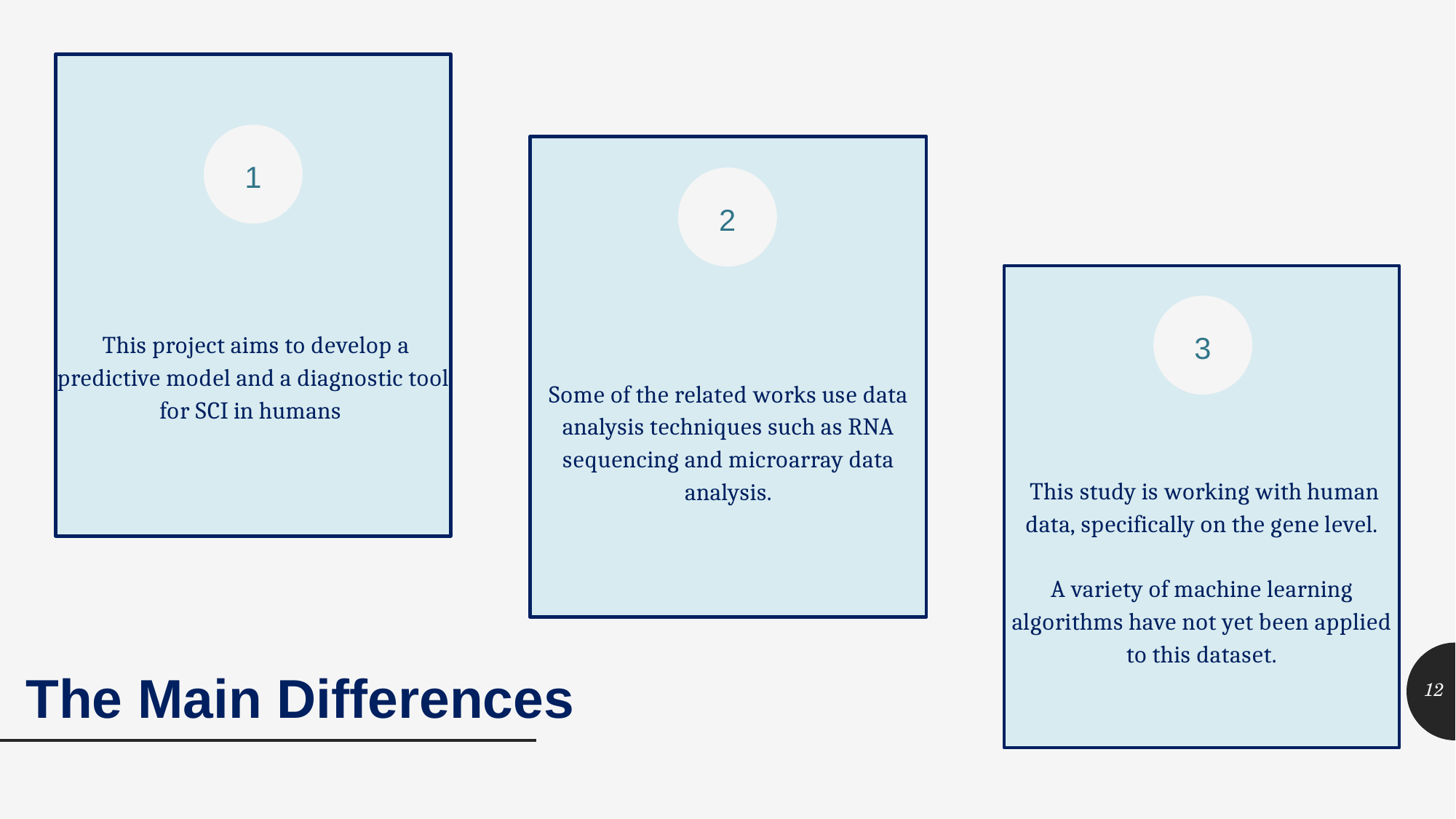

This project aims to develop a predictive model and a diagnostic tool for SCI in humans
1
Some of the related works use data analysis techniques such as RNA sequencing and microarray data analysis.

2
 This study is working with human data, specifically on the gene level.

A variety of machine learning algorithms have not yet been applied to this dataset.

3
The Main Differences
12